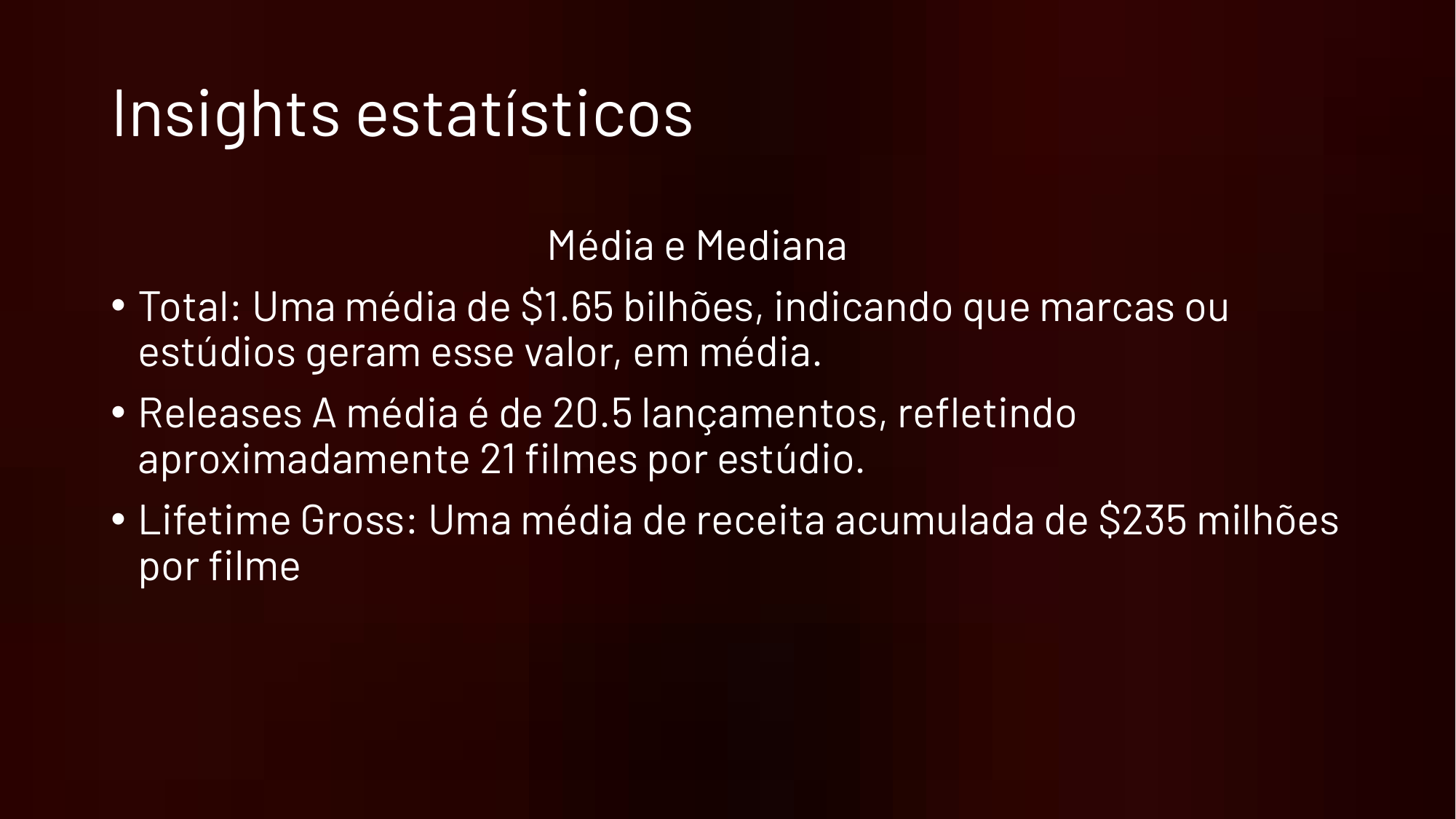

# Insights estatísticos
                                                   Média e Mediana
Total: Uma média de $1.65 bilhões, indicando que marcas ou estúdios geram esse valor, em média.
Releases A média é de 20.5 lançamentos, refletindo aproximadamente 21 filmes por estúdio.
Lifetime Gross: Uma média de receita acumulada de $235 milhões por filme